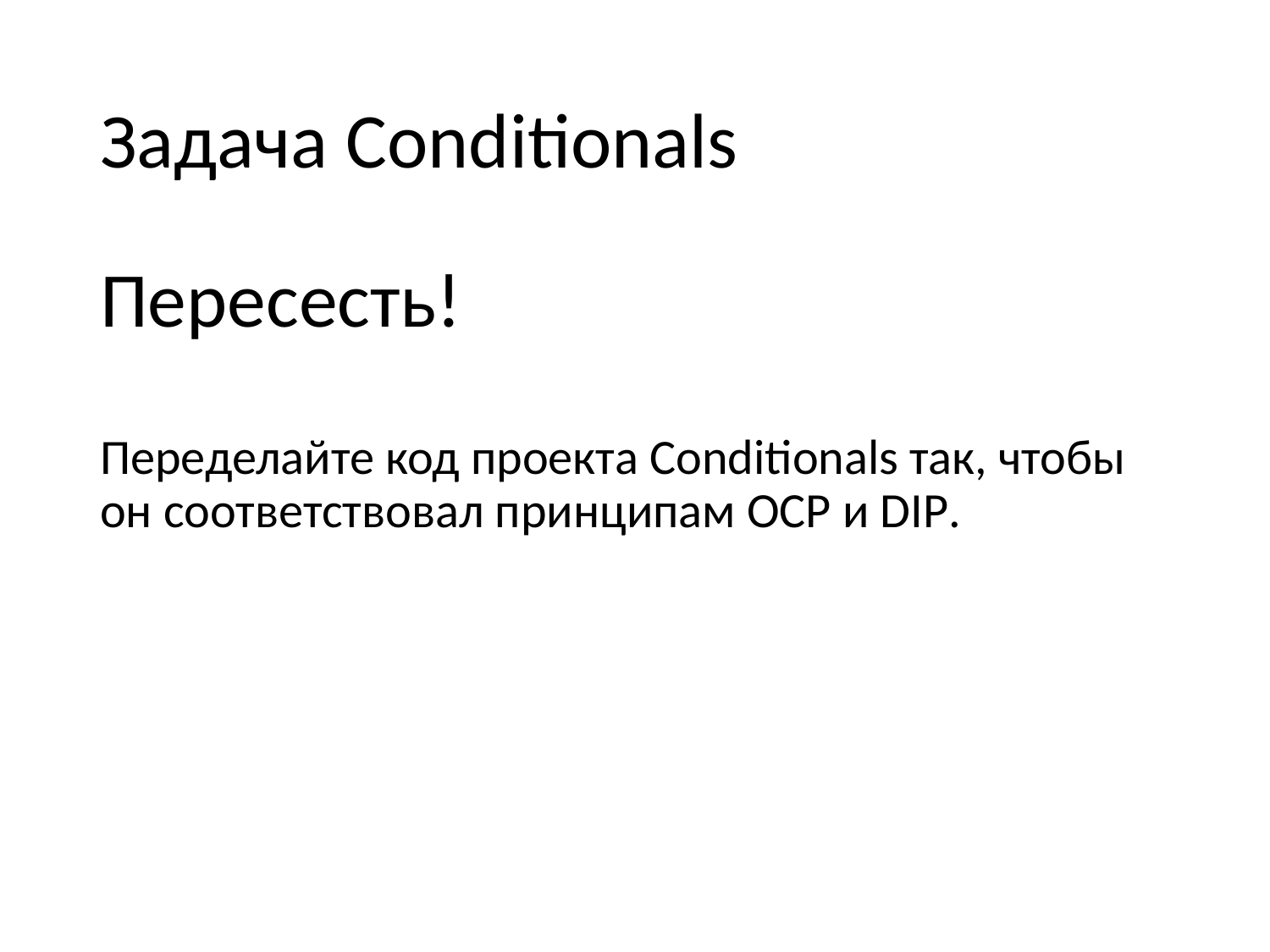

# Задача Conditionals
Пересесть!

Переделайте код проекта Conditionals так, чтобы он соответствовал принципам OCP и DIP.